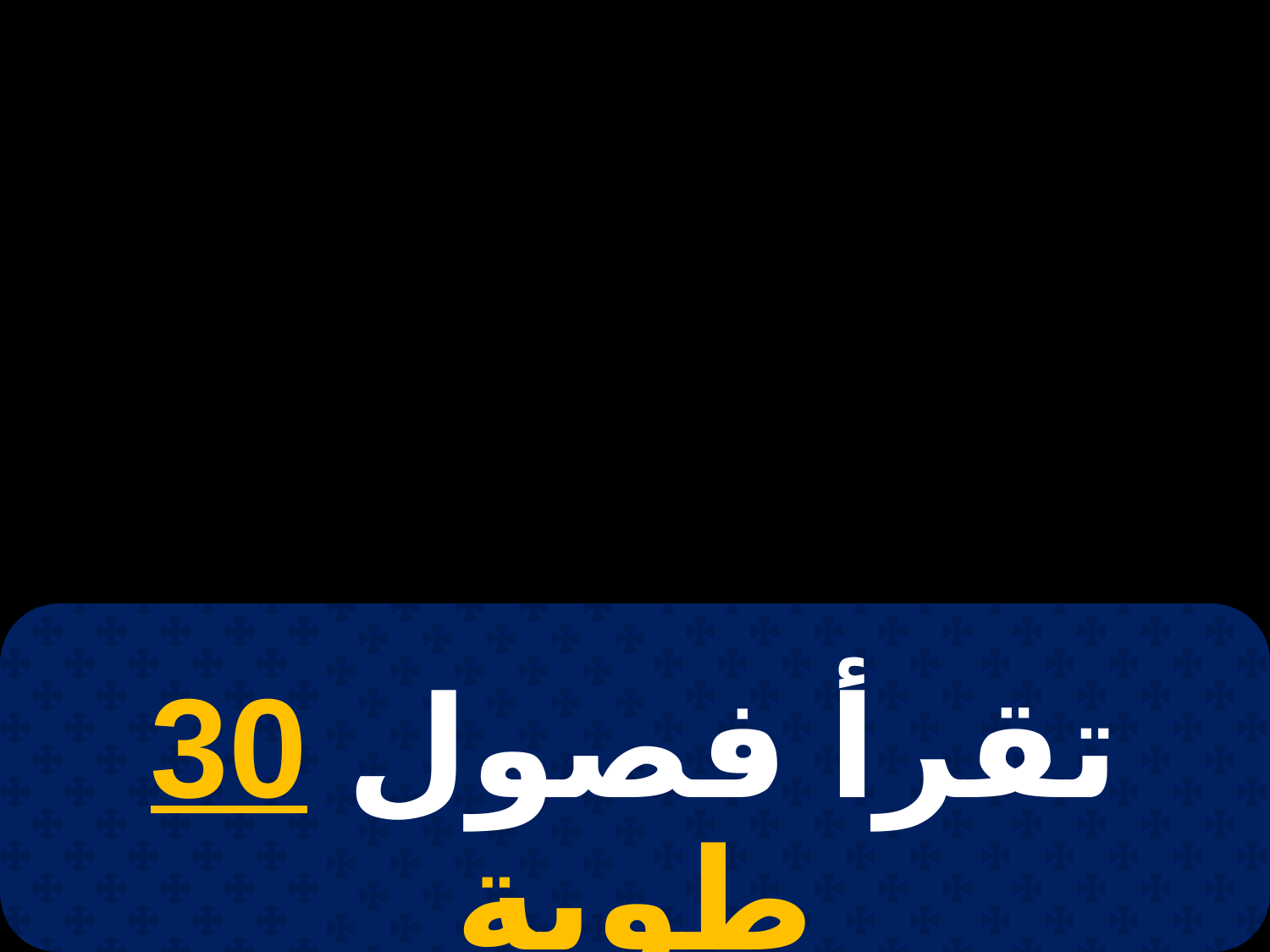

# 10 هاتور
تقرأ فصول 30 طوبة